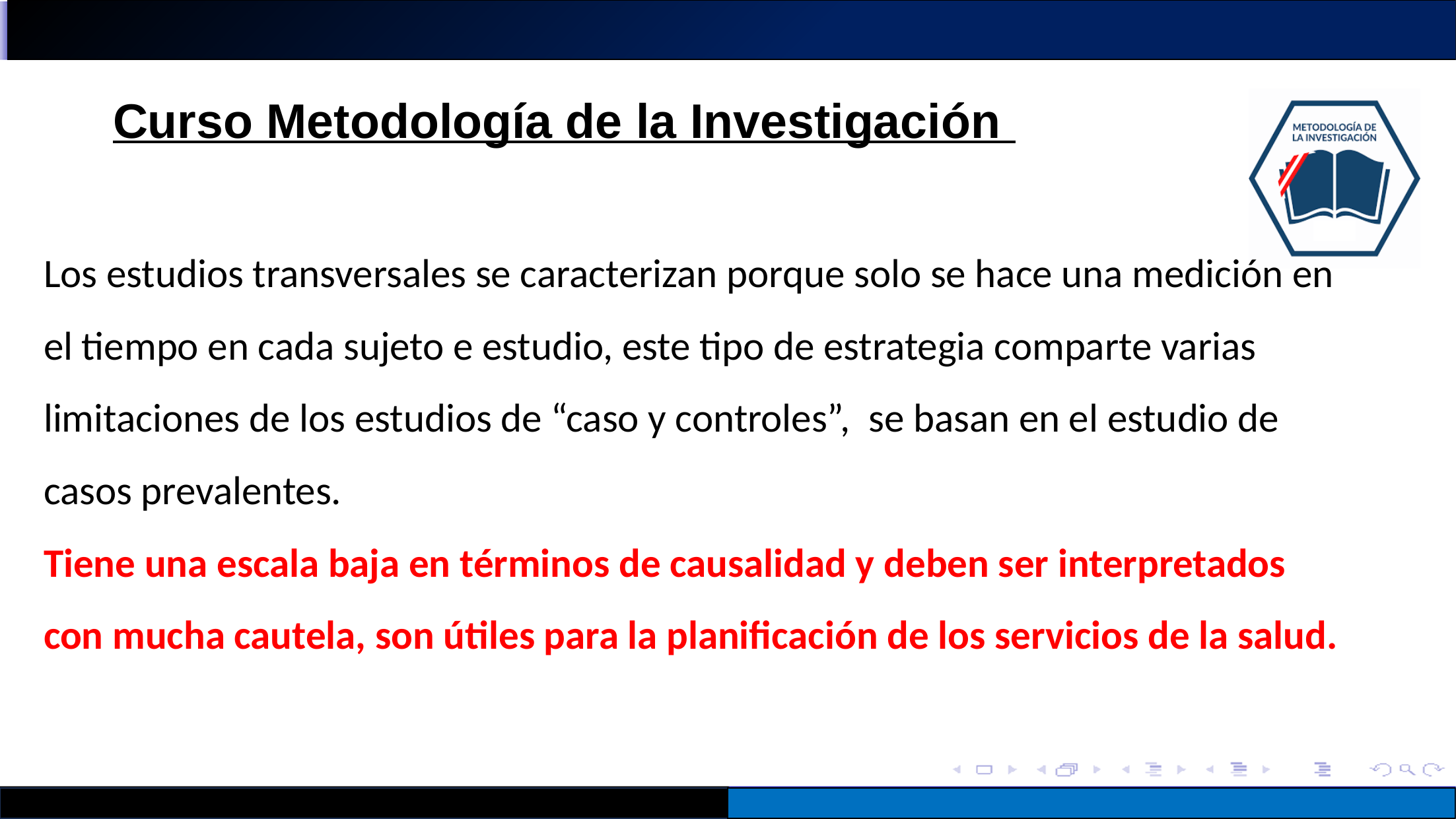

Los estudios transversales se caracterizan porque solo se hace una medición en el tiempo en cada sujeto e estudio, este tipo de estrategia comparte varias limitaciones de los estudios de “caso y controles”,  se basan en el estudio de casos prevalentes.
Tiene una escala baja en términos de causalidad y deben ser interpretados con mucha cautela, son útiles para la planificación de los servicios de la salud.